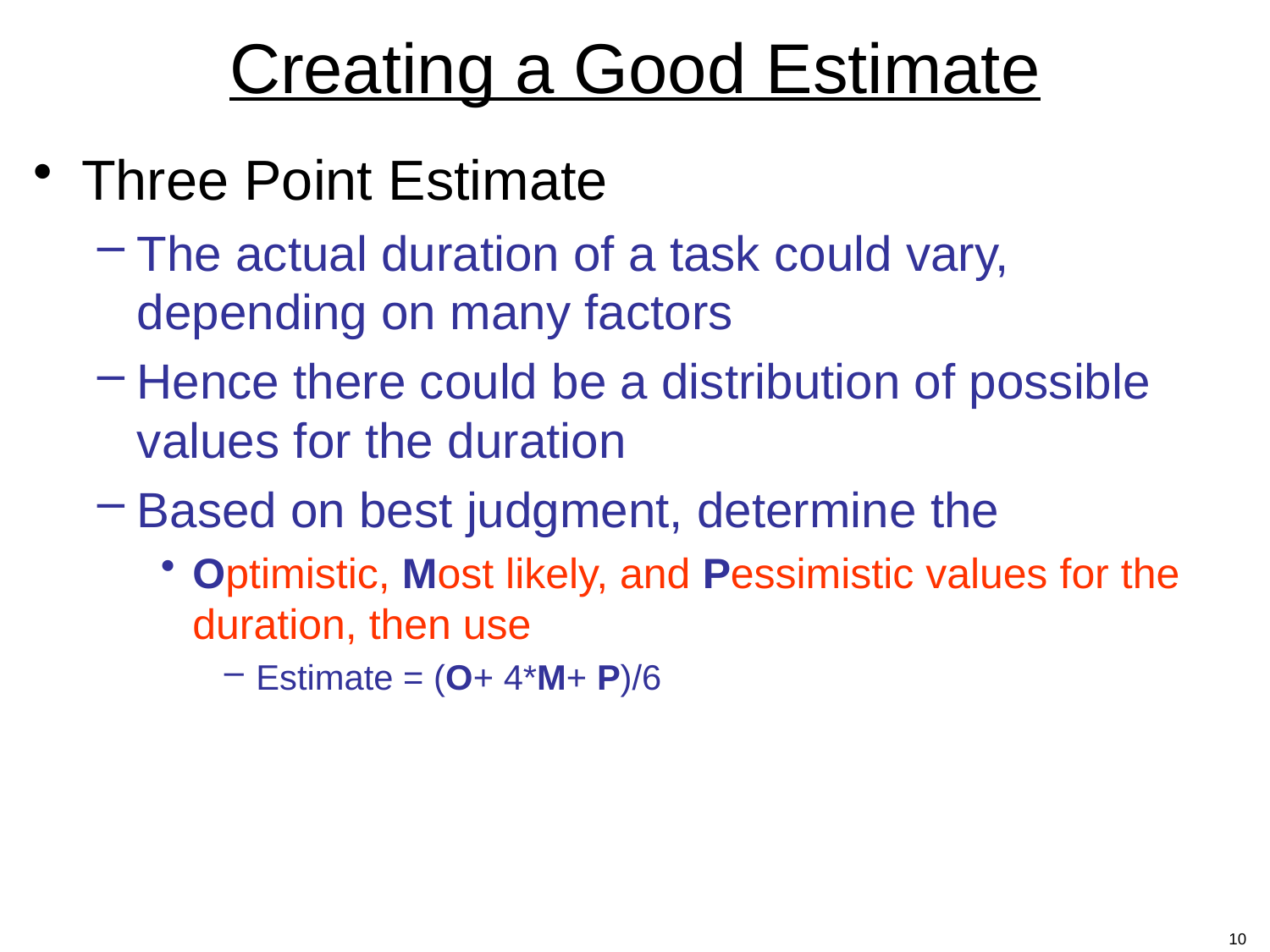

# Creating a Good Estimate
Three Point Estimate
The actual duration of a task could vary, depending on many factors
Hence there could be a distribution of possible values for the duration
Based on best judgment, determine the
Optimistic, Most likely, and Pessimistic values for the duration, then use
Estimate = (O+ 4*M+ P)/6
10